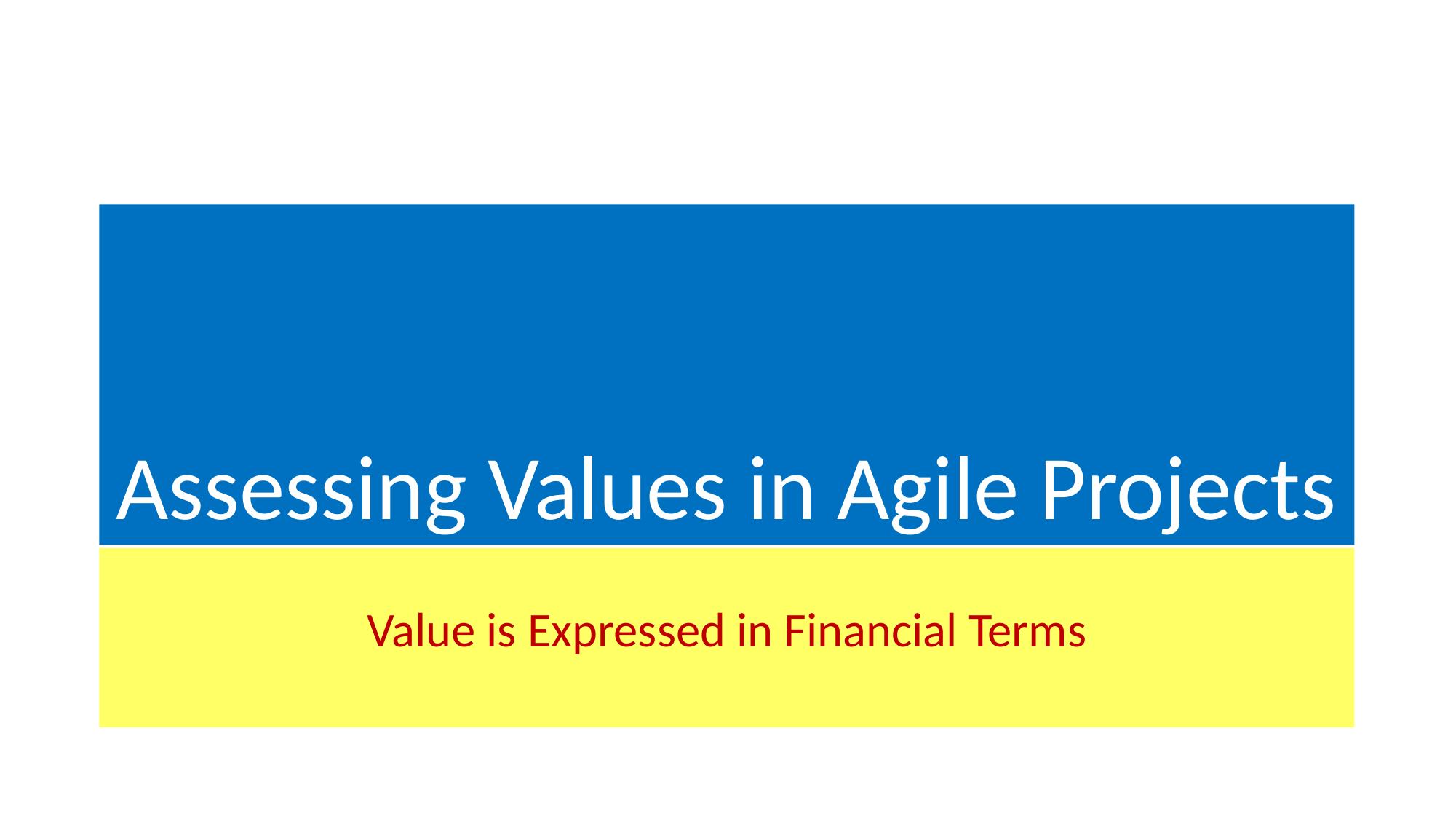

# Assessing Values in Agile Projects

Value is Expressed in Financial Terms